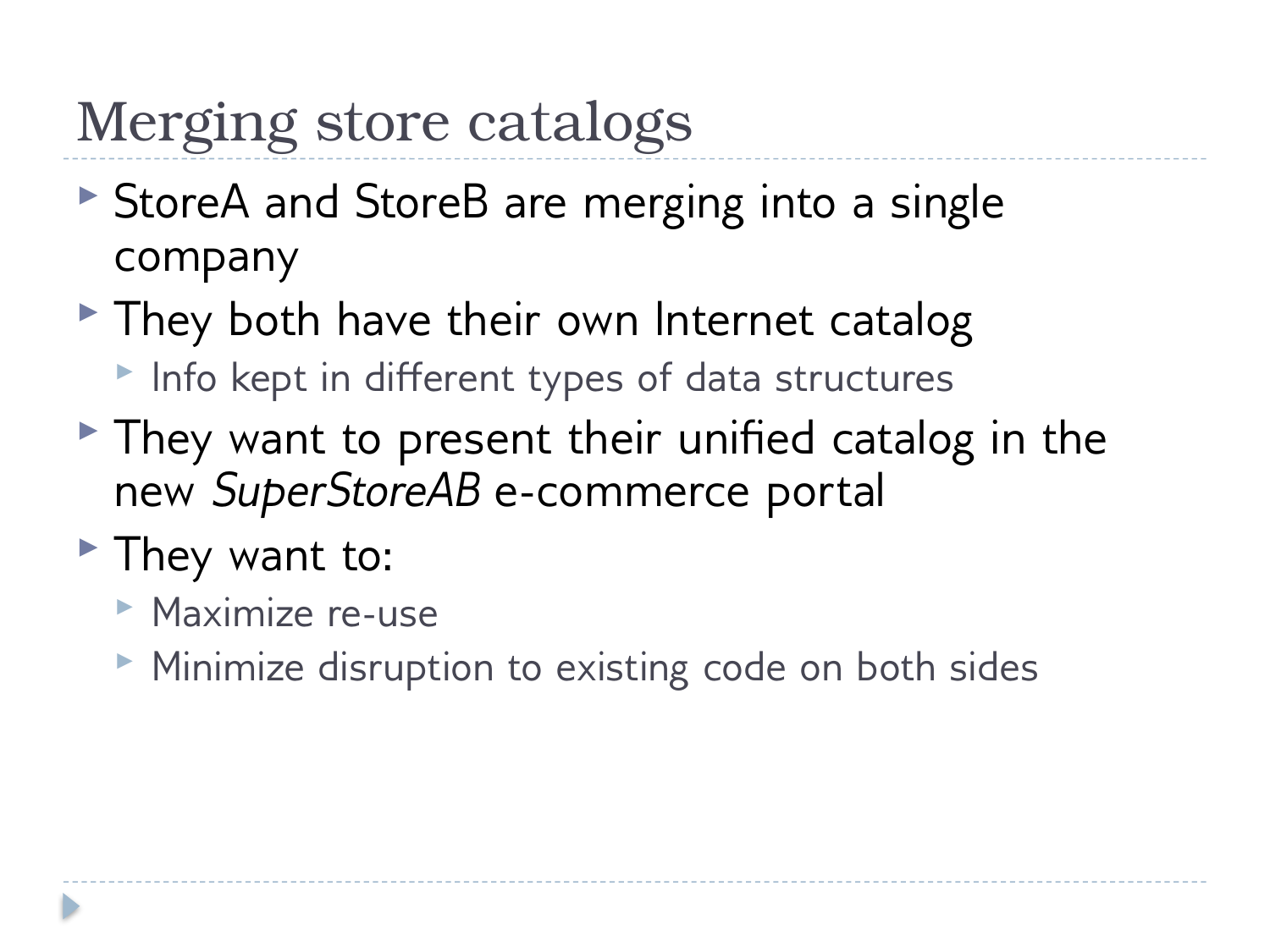

# Merging store catalogs
StoreA and StoreB are merging into a single company
They both have their own Internet catalog
Info kept in different types of data structures
They want to present their unified catalog in the new SuperStoreAB e-commerce portal
They want to:
Maximize re-use
Minimize disruption to existing code on both sides